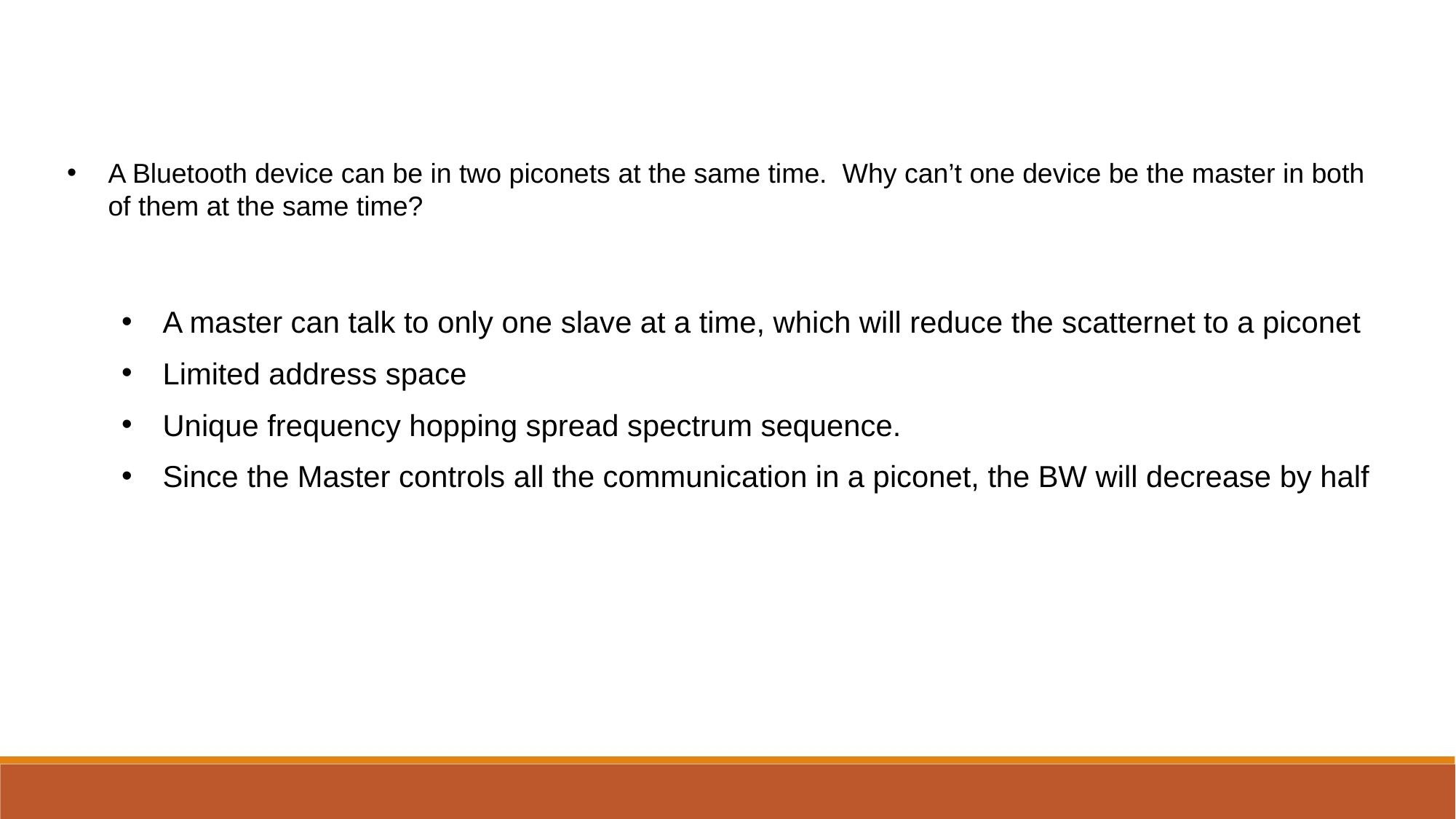

A Bluetooth device can be in two piconets at the same time.  Why can’t one device be the master in both of them at the same time?

A master can talk to only one slave at a time, which will reduce the scatternet to a piconet
Limited address space
Unique frequency hopping spread spectrum sequence.
Since the Master controls all the communication in a piconet, the BW will decrease by half